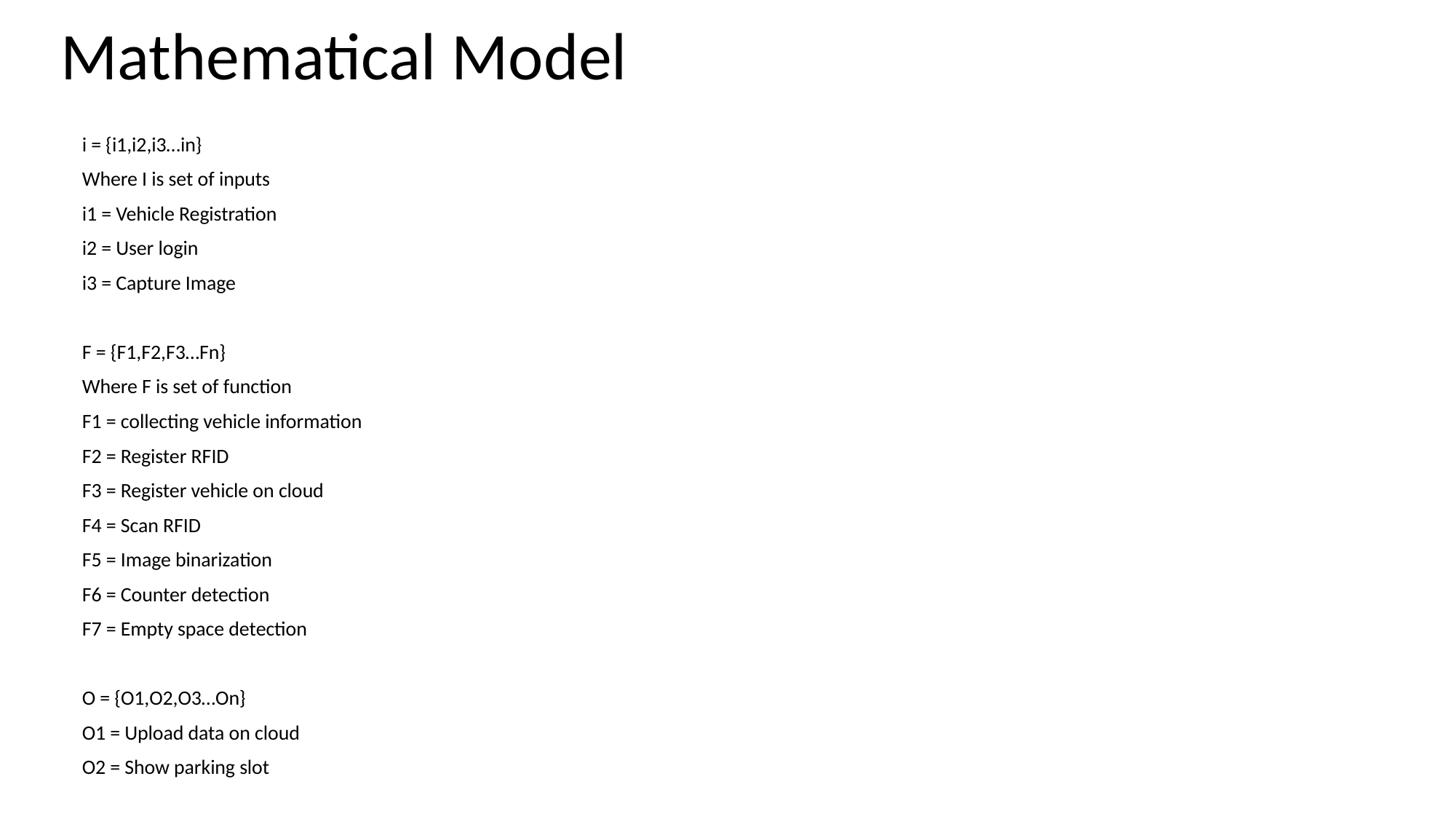

# Mathematical Model
i = {i1,i2,i3…in}
Where I is set of inputs
i1 = Vehicle Registration
i2 = User login
i3 = Capture Image

F = {F1,F2,F3…Fn}
Where F is set of function
F1 = collecting vehicle information
F2 = Register RFID
F3 = Register vehicle on cloud
F4 = Scan RFID
F5 = Image binarization
F6 = Counter detection
F7 = Empty space detection

O = {O1,O2,O3…On}
O1 = Upload data on cloud
O2 = Show parking slot